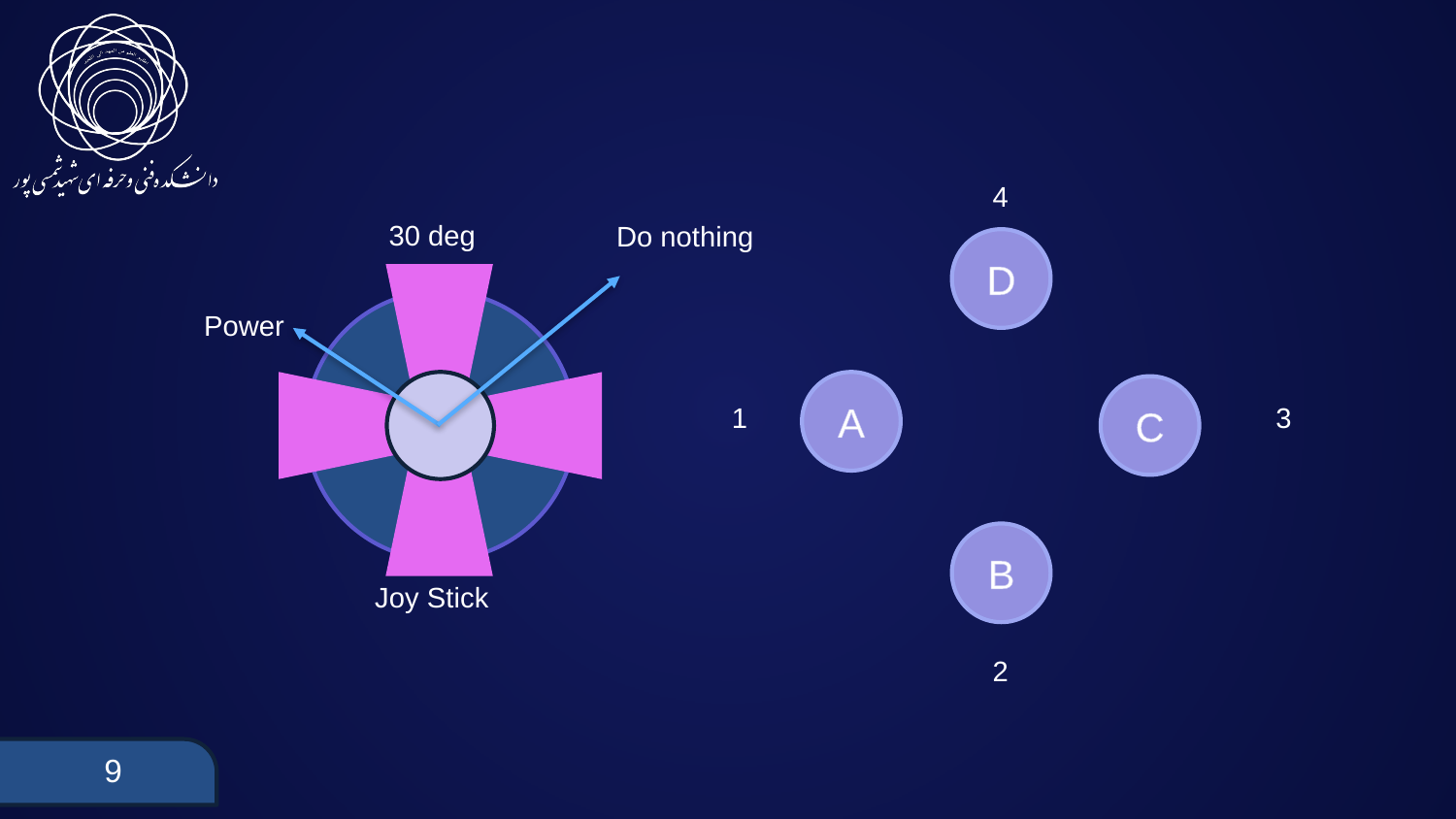

4
30 deg
Do nothing
D

Power

A

C
3
1

B
Joy Stick
2
9